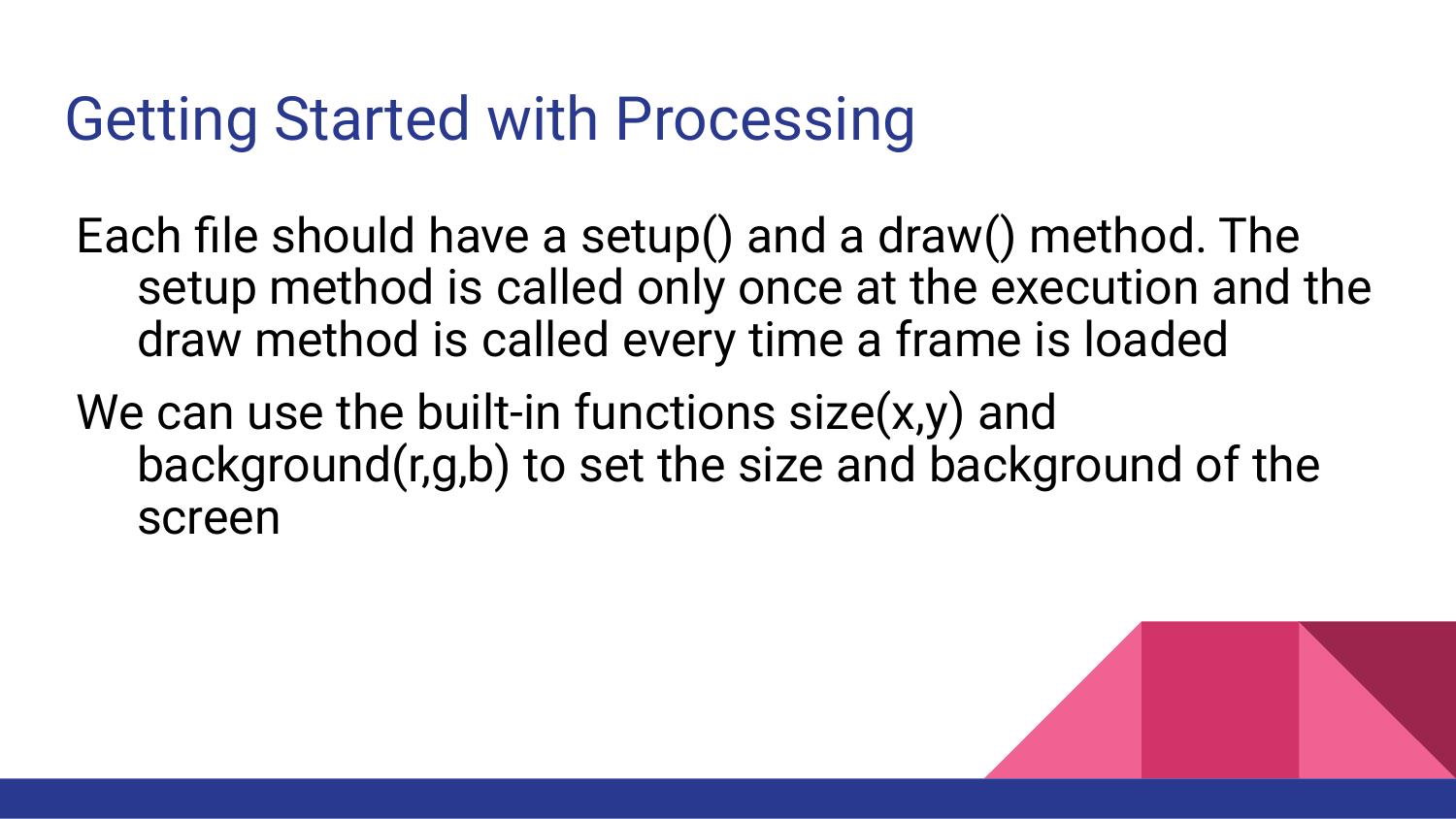

# Getting Started with Processing

Each file should have a setup() and a draw() method. The setup method is called only once at the execution and the draw method is called every time a frame is loaded
We can use the built-in functions size(x,y) and background(r,g,b) to set the size and background of the screen